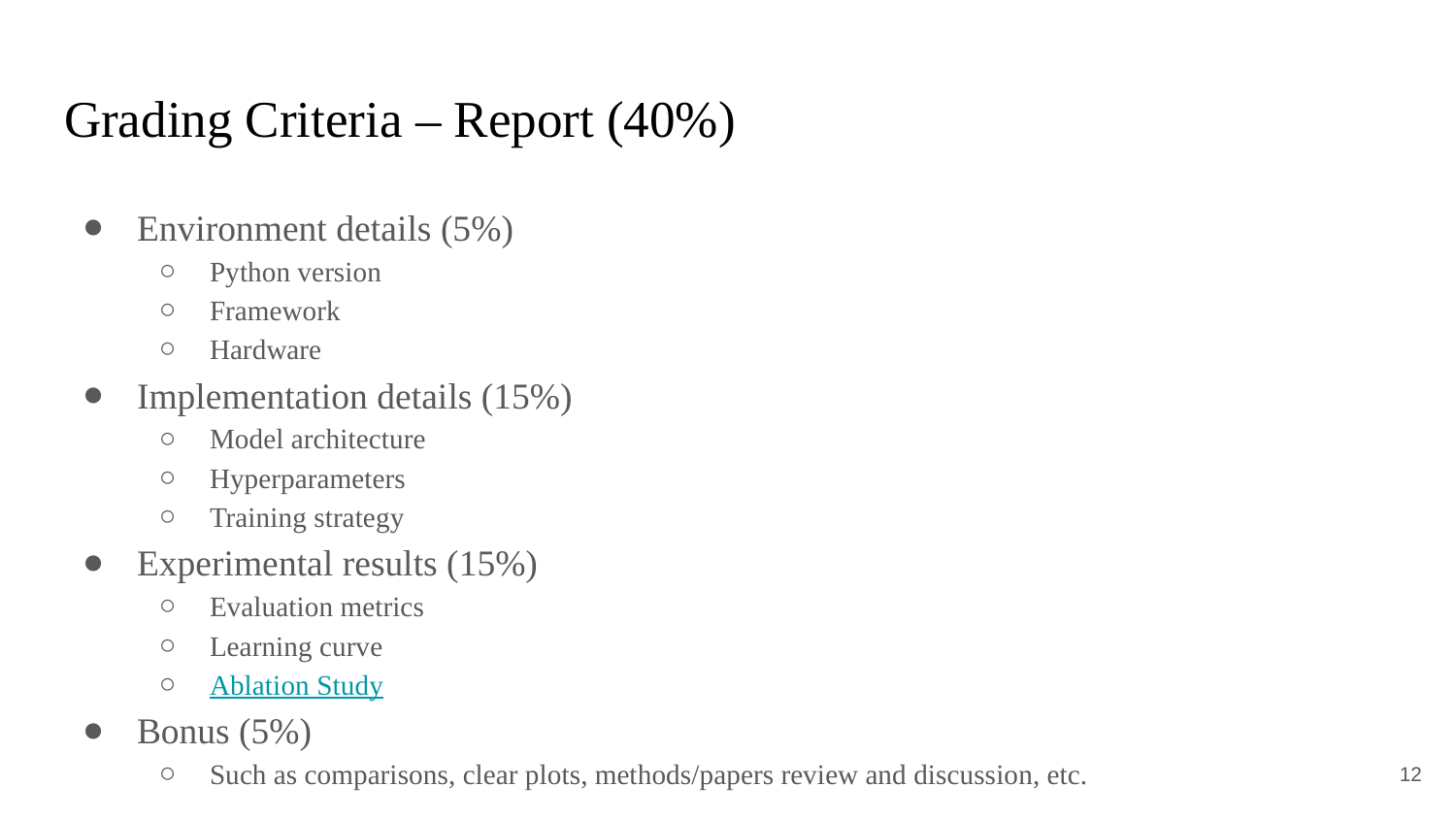

# Grading Criteria – Report (40%)

Environment details (5%)
Python version
Framework
Hardware
Implementation details (15%)
Model architecture
Hyperparameters
Training strategy
Experimental results (15%)
Evaluation metrics
Learning curve
Ablation Study
Bonus (5%)
Such as comparisons, clear plots, methods/papers review and discussion, etc.
12